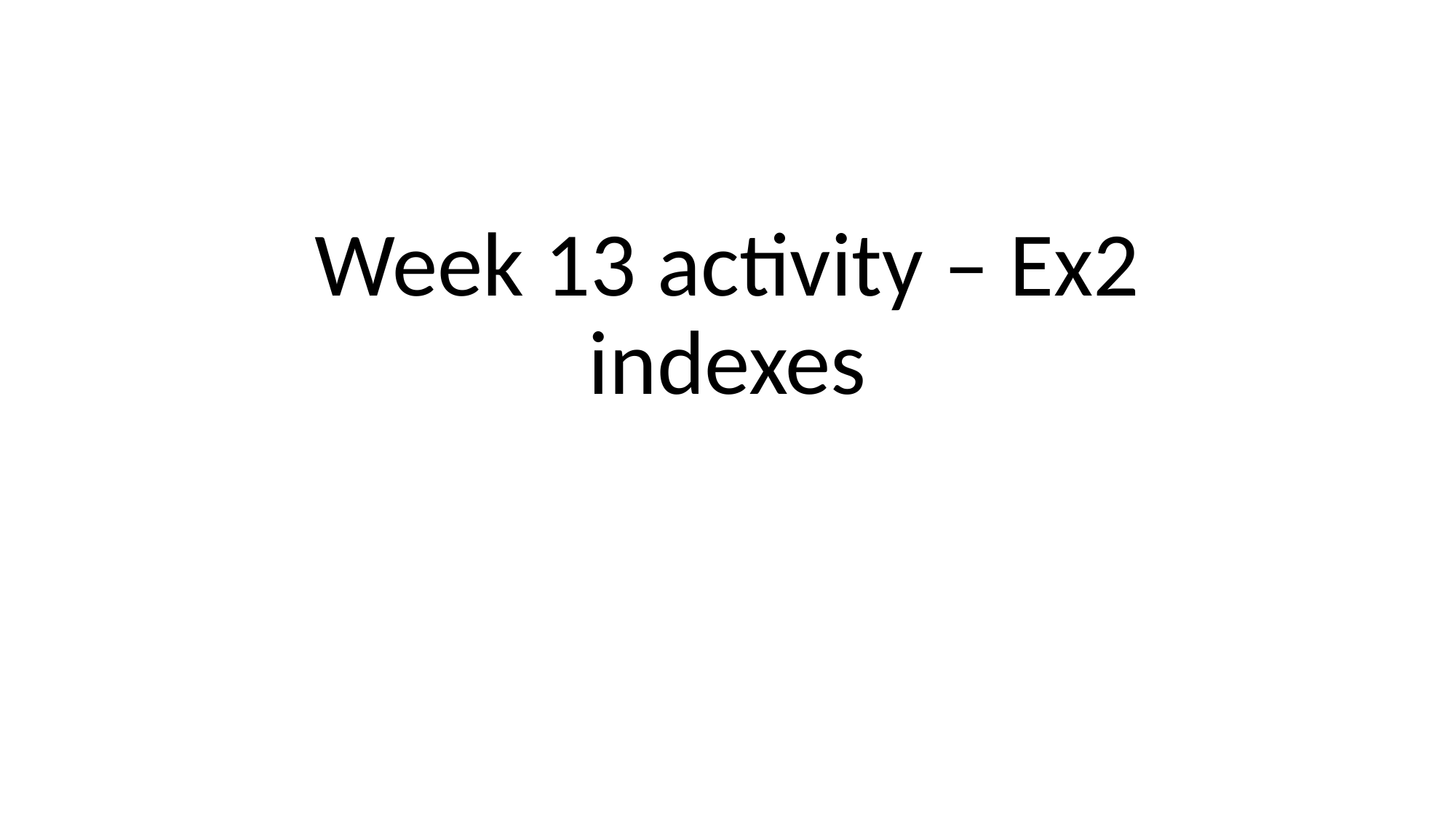

# Week 13 activity – Ex2 indexes